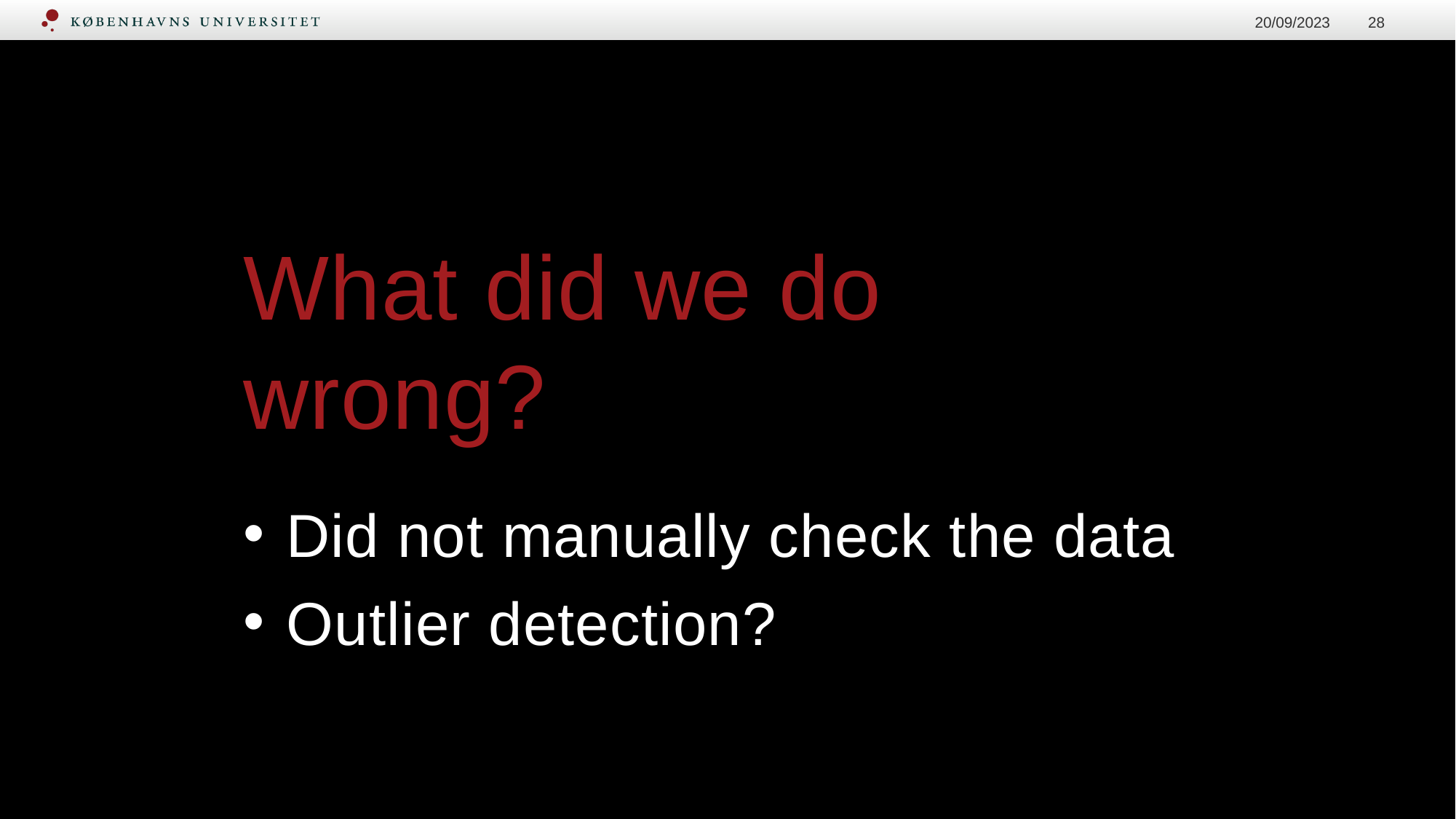

20/09/2023
28
# What did we do wrong?
Did not manually check the data
Outlier detection?